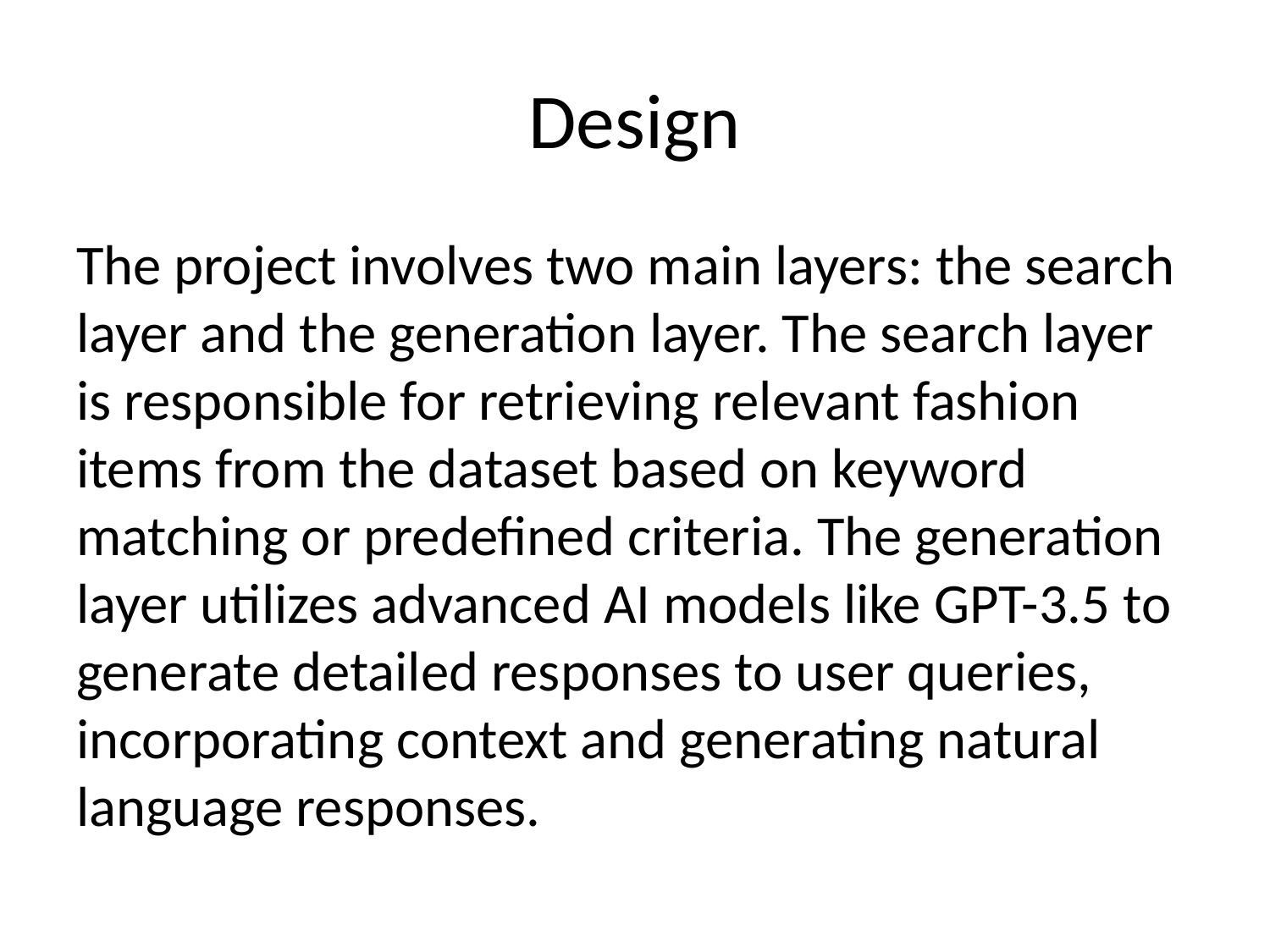

# Design
The project involves two main layers: the search layer and the generation layer. The search layer is responsible for retrieving relevant fashion items from the dataset based on keyword matching or predefined criteria. The generation layer utilizes advanced AI models like GPT-3.5 to generate detailed responses to user queries, incorporating context and generating natural language responses.